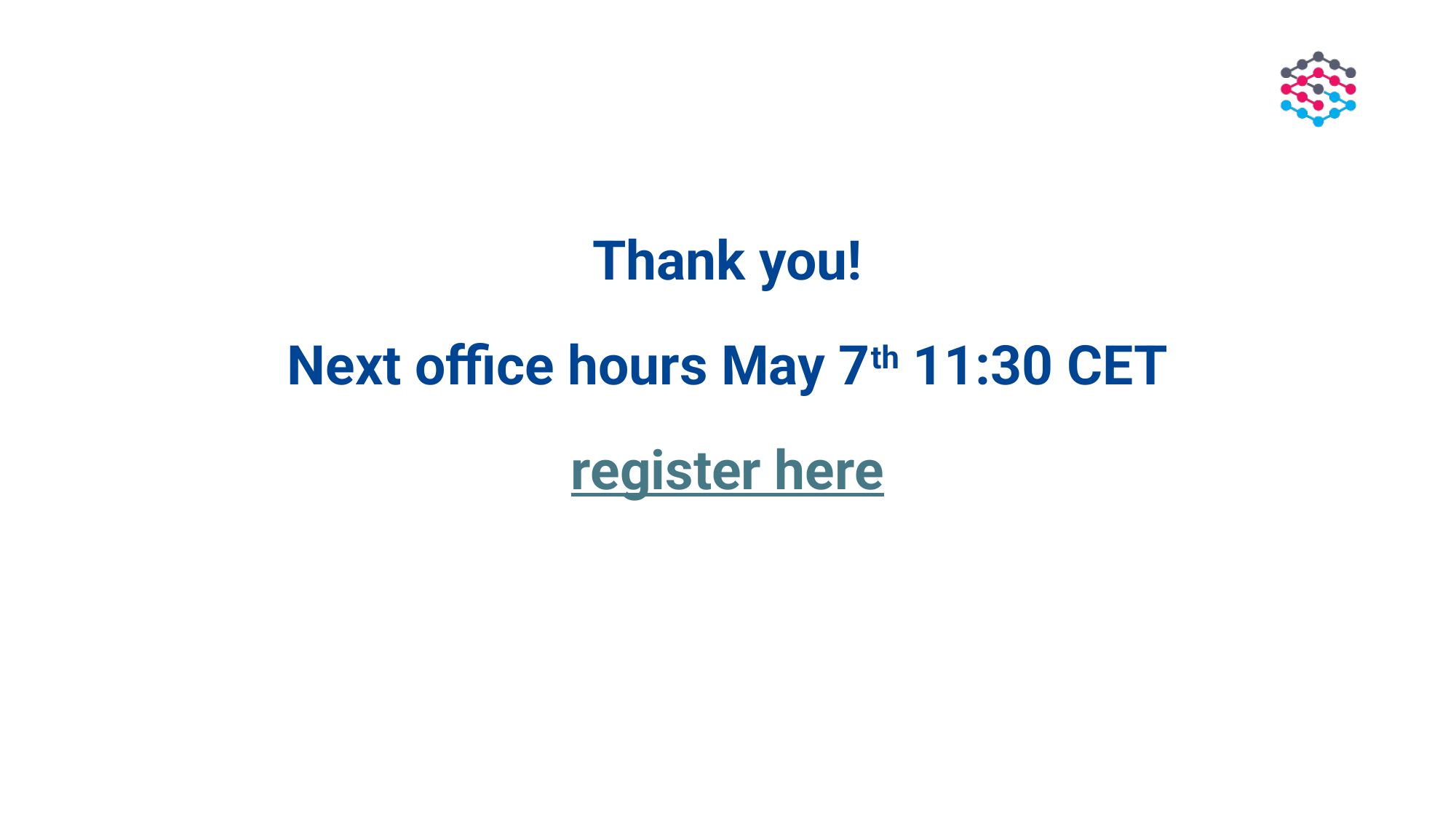

# Thank you! Next office hours May 7th 11:30 CET register here